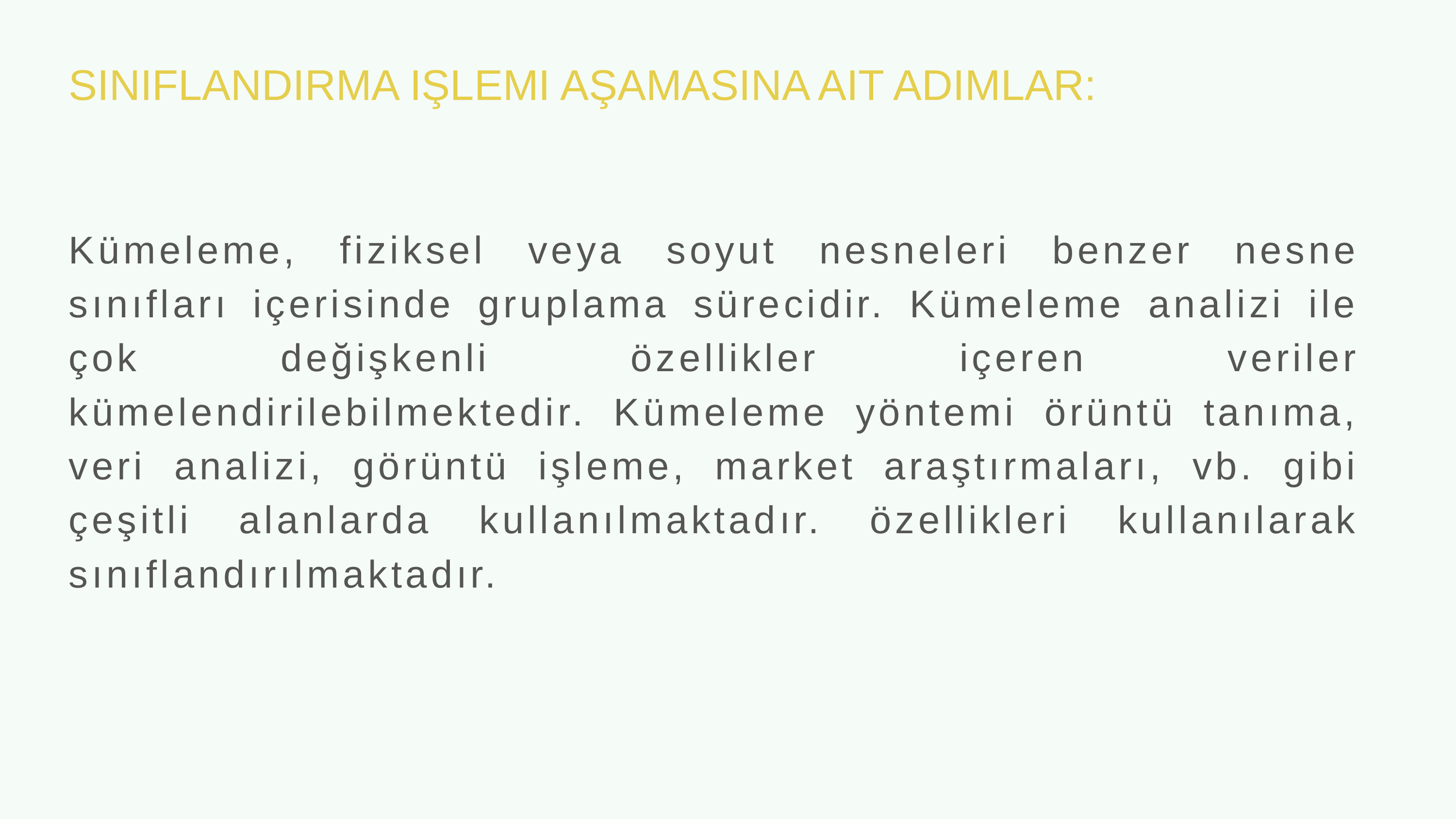

SINIFLANDIRMA IŞLEMI AŞAMASINA AIT ADIMLAR:
Kümeleme, fiziksel veya soyut nesneleri benzer nesne sınıfları içerisinde gruplama sürecidir. Kümeleme analizi ile çok değişkenli özellikler içeren veriler kümelendirilebilmektedir. Kümeleme yöntemi örüntü tanıma, veri analizi, görüntü işleme, market araştırmaları, vb. gibi çeşitli alanlarda kullanılmaktadır. özellikleri kullanılarak sınıflandırılmaktadır.